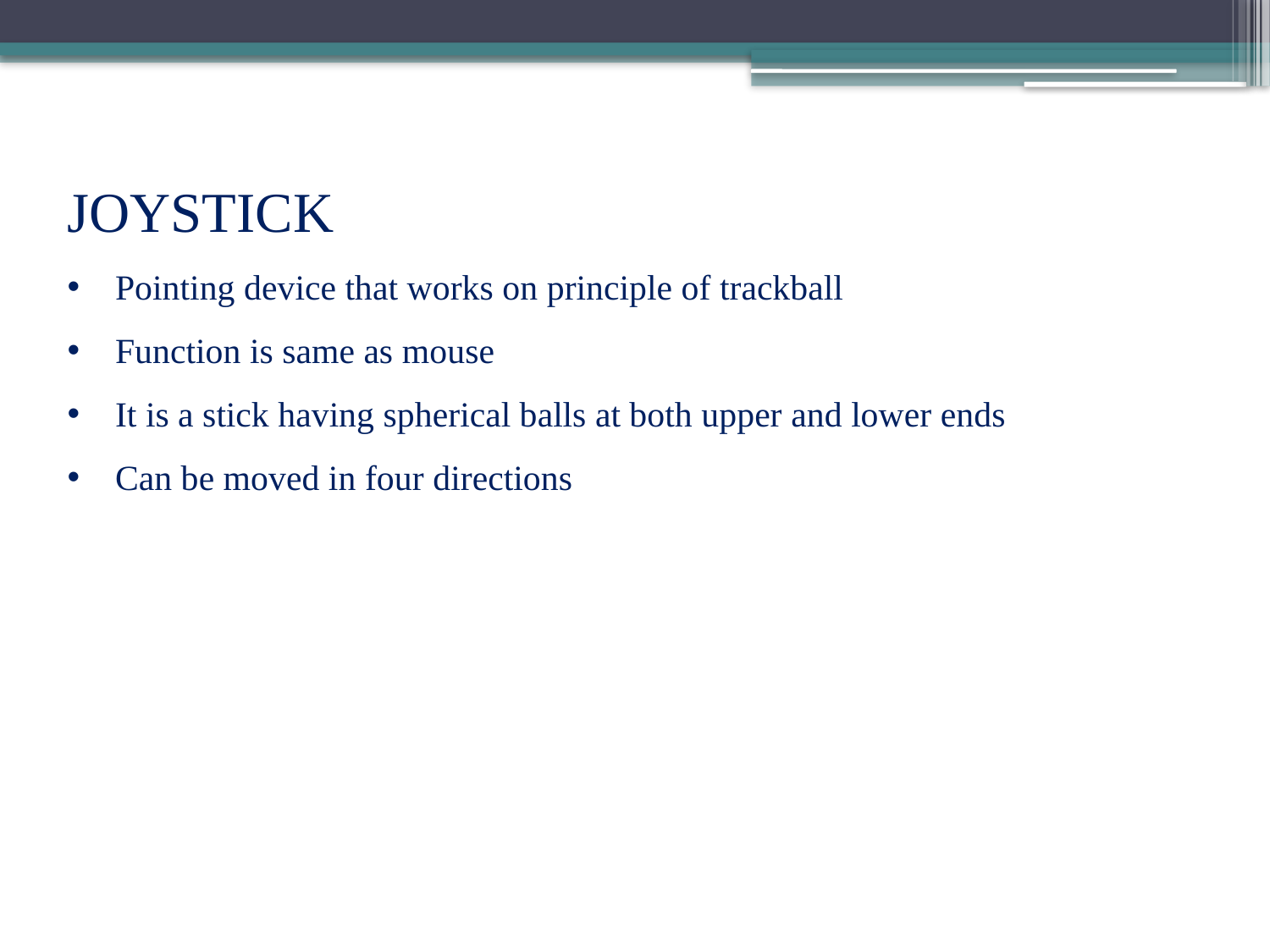

JOYSTICK
Pointing device that works on principle of trackball
Function is same as mouse
It is a stick having spherical balls at both upper and lower ends
Can be moved in four directions